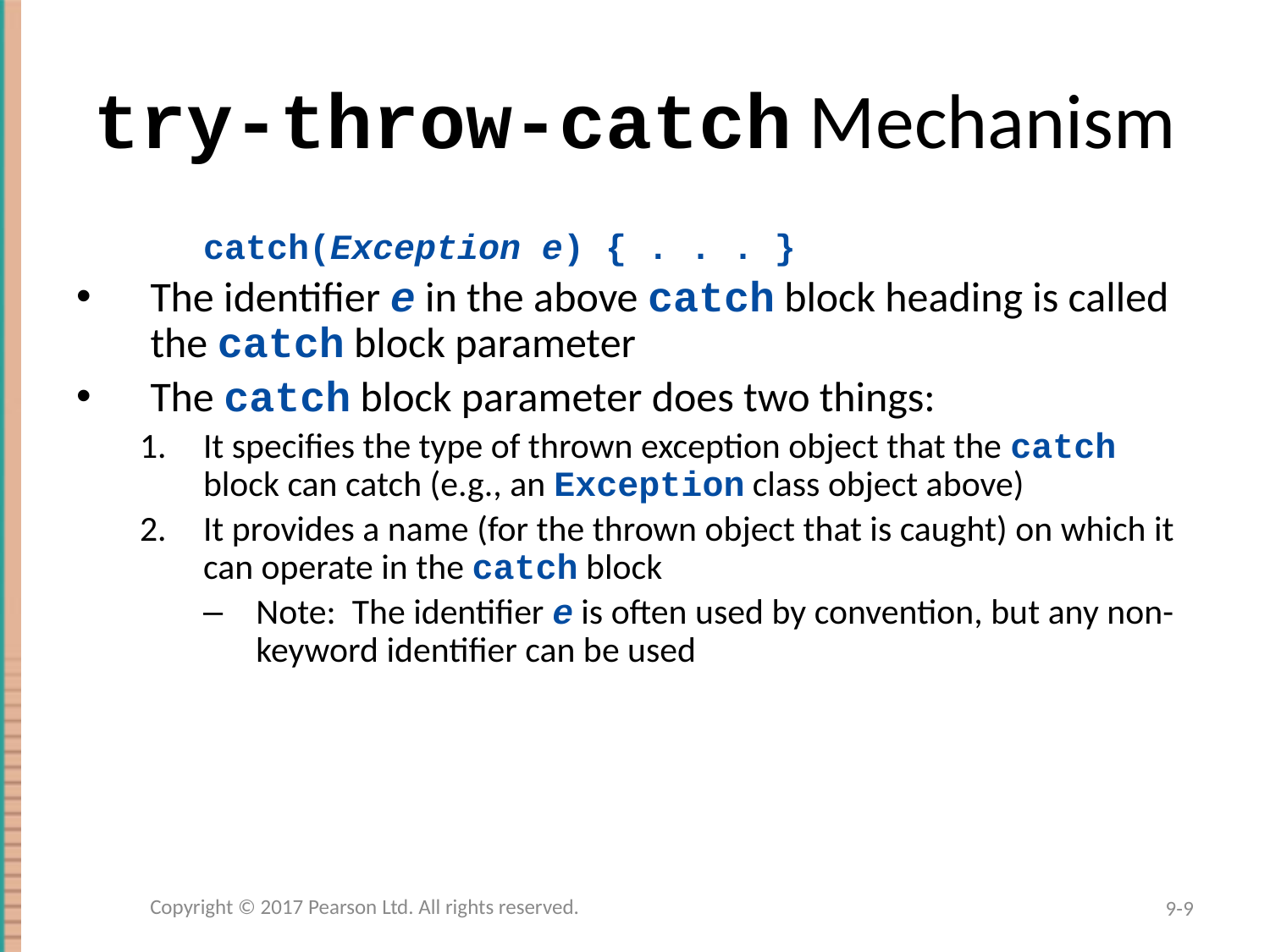

# try-throw-catch Mechanism
catch(Exception e) { . . . }
The identifier e in the above catch block heading is called the catch block parameter
The catch block parameter does two things:
It specifies the type of thrown exception object that the catch block can catch (e.g., an Exception class object above)
It provides a name (for the thrown object that is caught) on which it can operate in the catch block
Note:  The identifier e is often used by convention, but any non-keyword identifier can be used
Copyright © 2017 Pearson Ltd. All rights reserved.
9-9